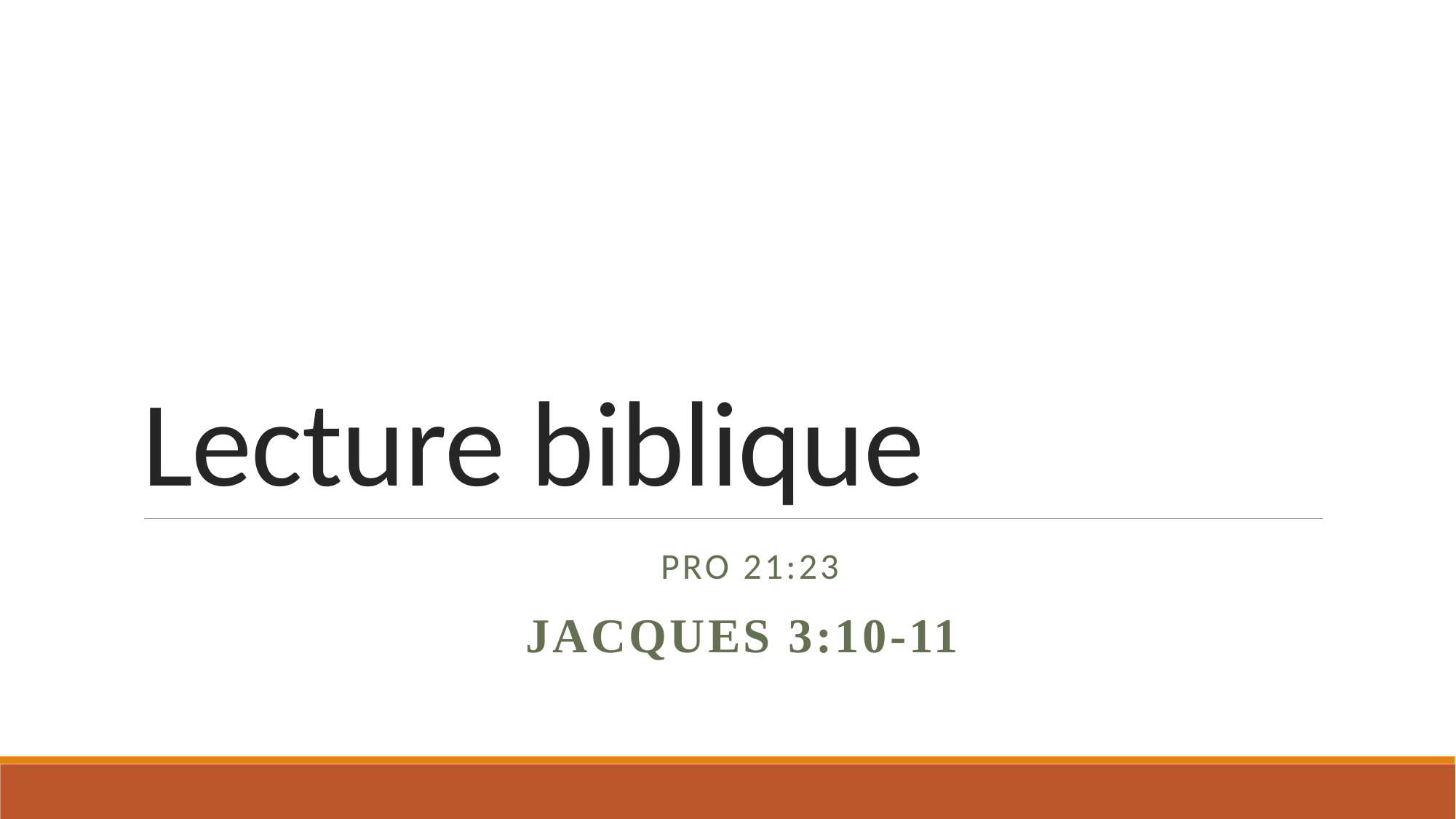

# Lecture biblique
 Pro 21:23
JACQUES 3:10-11